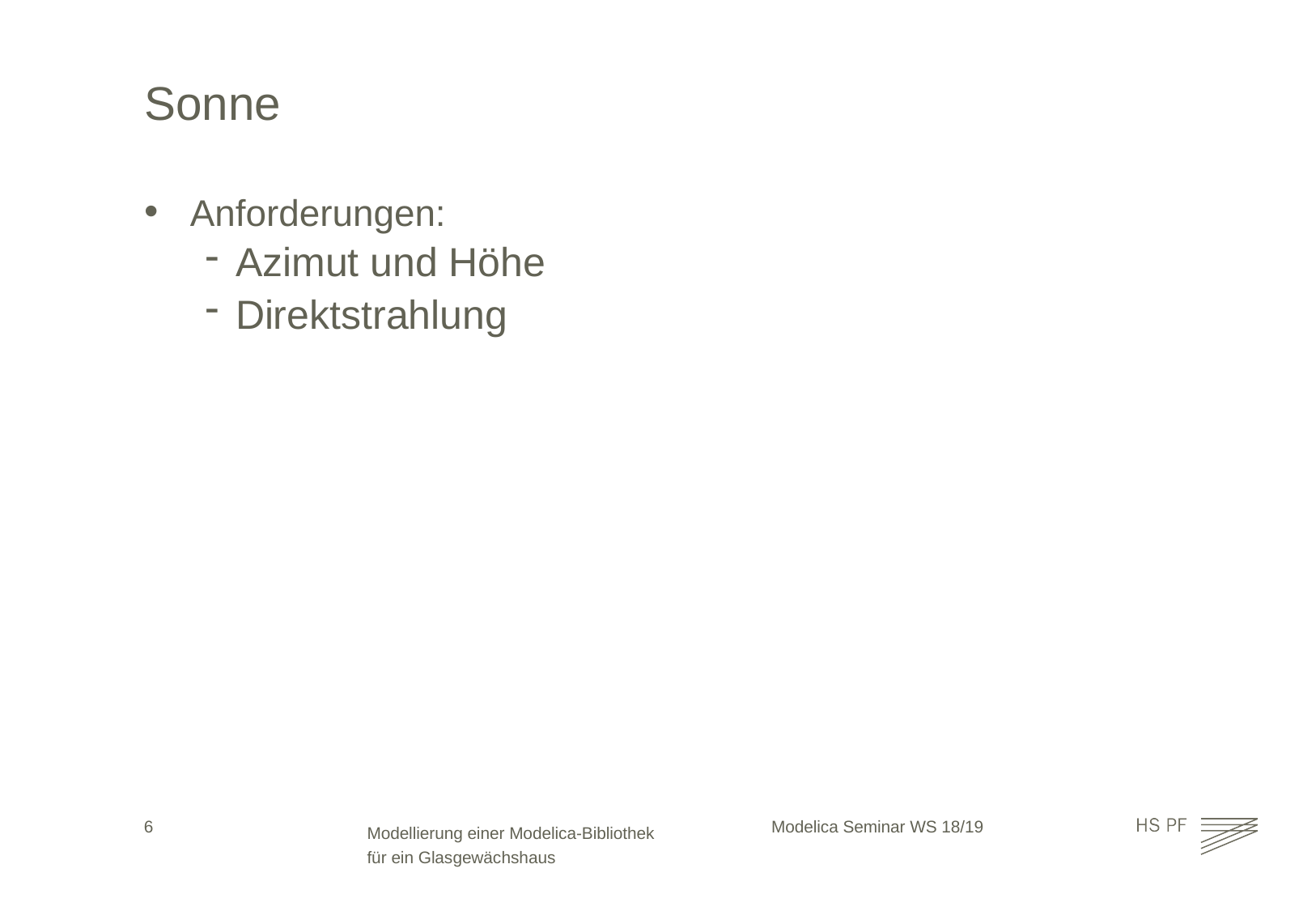

# Sonne
Anforderungen:
Azimut und Höhe
Direktstrahlung